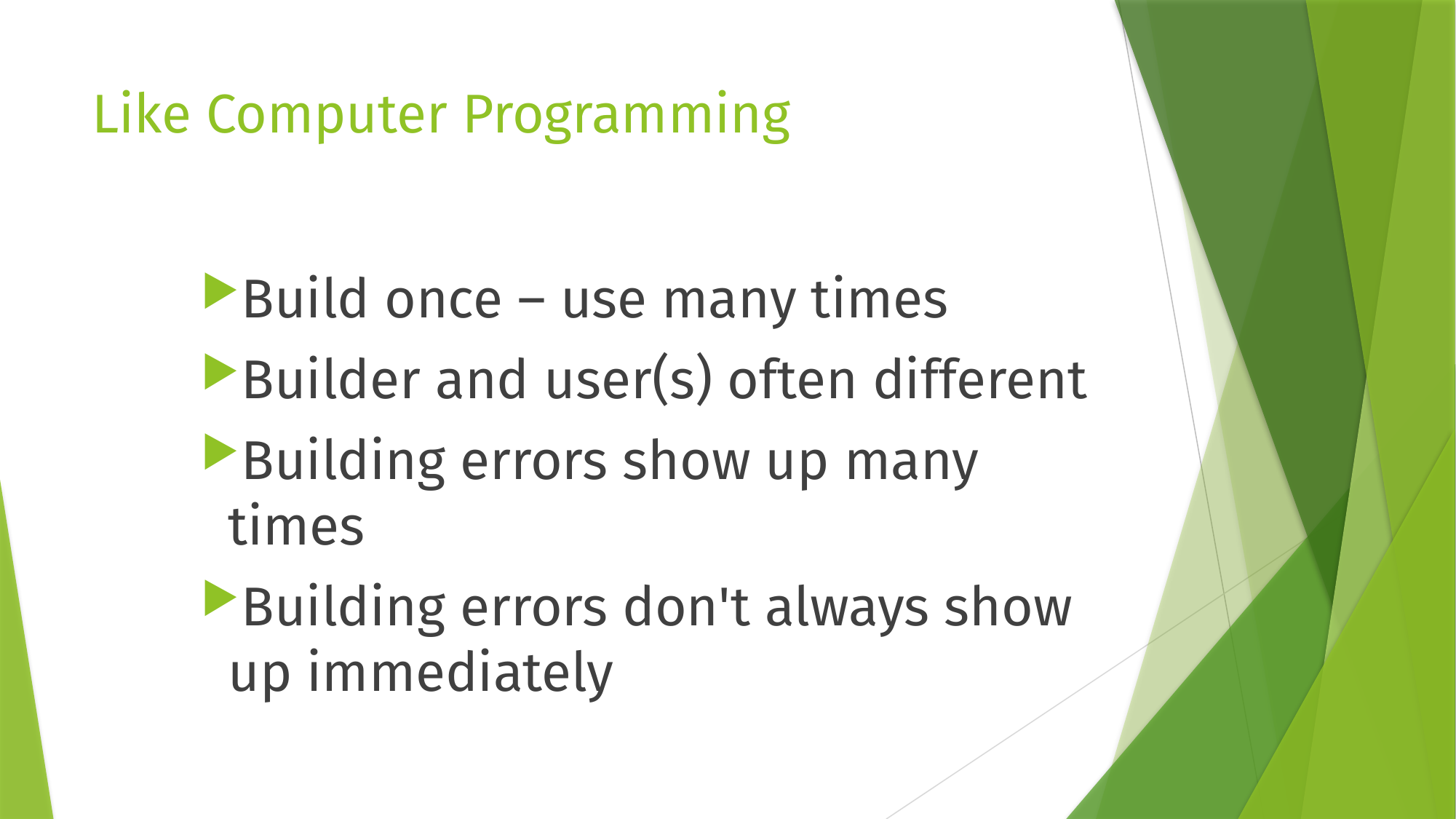

# Like Computer Programming
Build once – use many times
Builder and user(s) often different
Building errors show up many times
Building errors don't always show up immediately